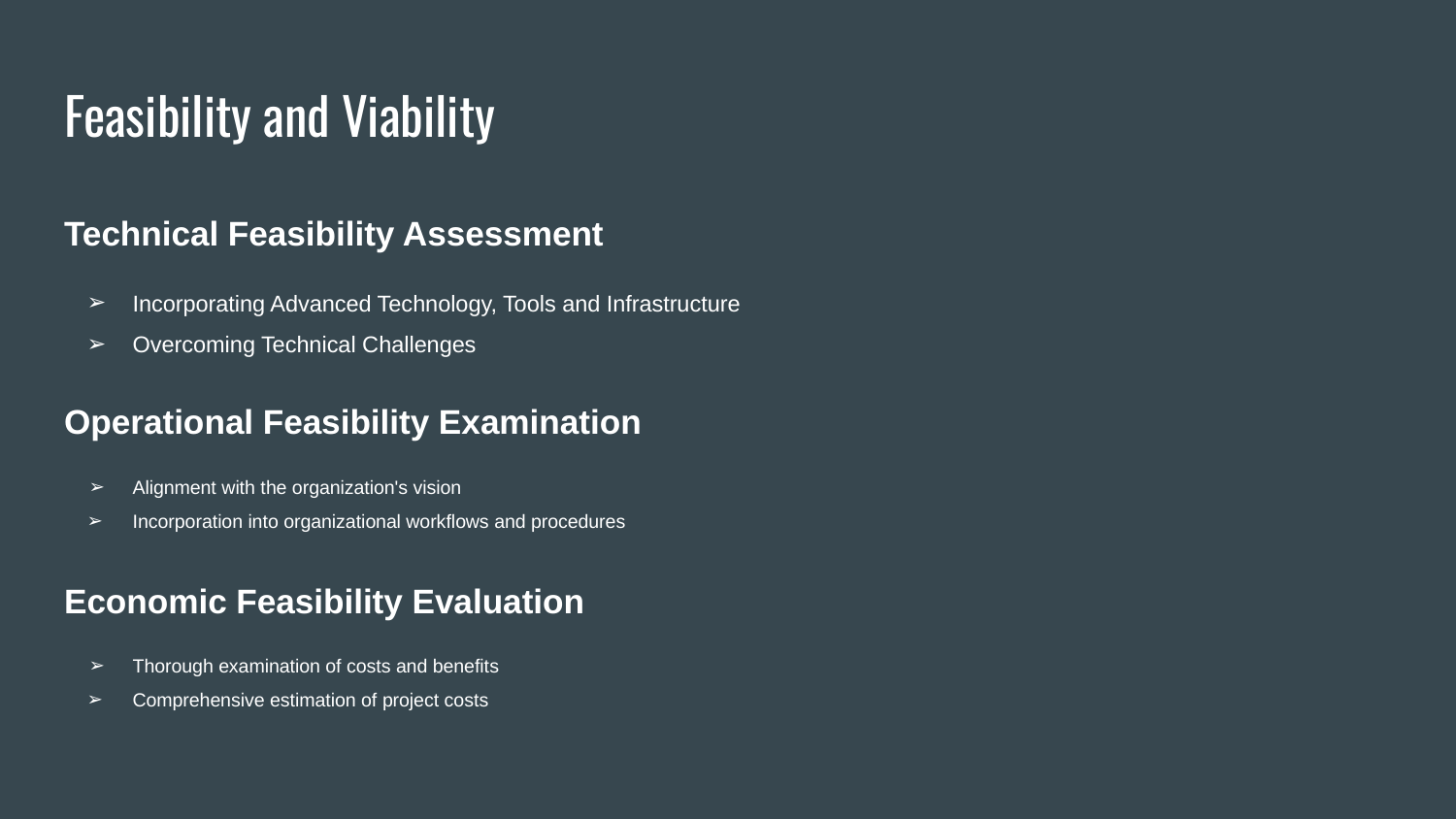

# ⁠Feasibility and Viability
Technical Feasibility Assessment
Incorporating Advanced Technology, Tools and Infrastructure
Overcoming Technical Challenges
Operational Feasibility Examination
Alignment with the organization's vision
Incorporation into organizational workflows and procedures
Economic Feasibility Evaluation
Thorough examination of costs and benefits
Comprehensive estimation of project costs